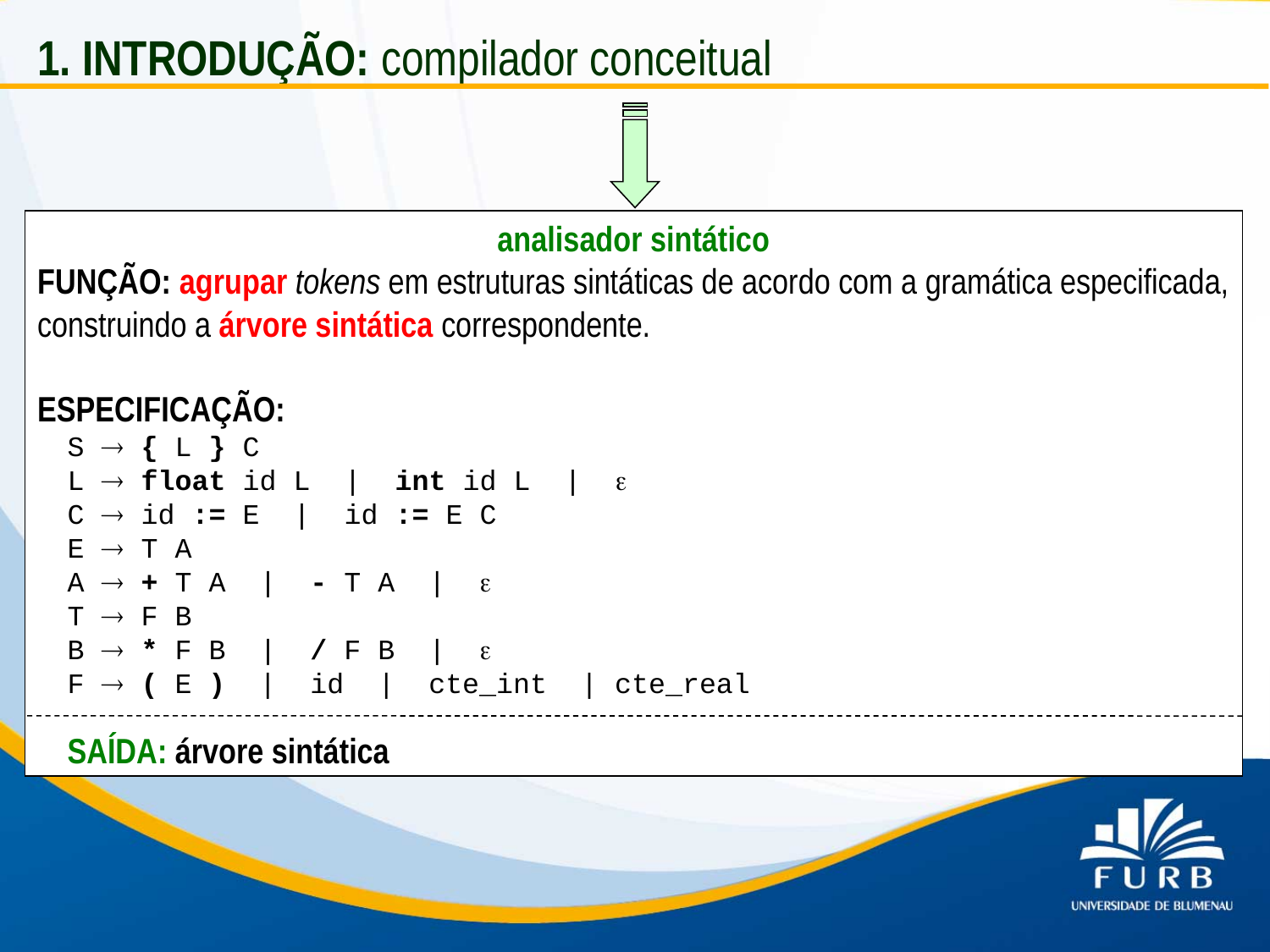

1. INTRODUÇÃO: compilador conceitual

analisador sintático
FUNÇÃO: agrupar tokens em estruturas sintáticas de acordo com a gramática especificada, construindo a árvore sintática correspondente.

ESPECIFICAÇÃO:
S → { L } C
L → float id L  |  int id L  |  ε
C → id := E  |  id := E C
E → T A
A → + T A  |  - T A  |  ε
T → F B
B → * F B  |  / F B  |  ε
F → ( E )  |  id  |  cte_int  | cte_real

SAÍDA: árvore sintática